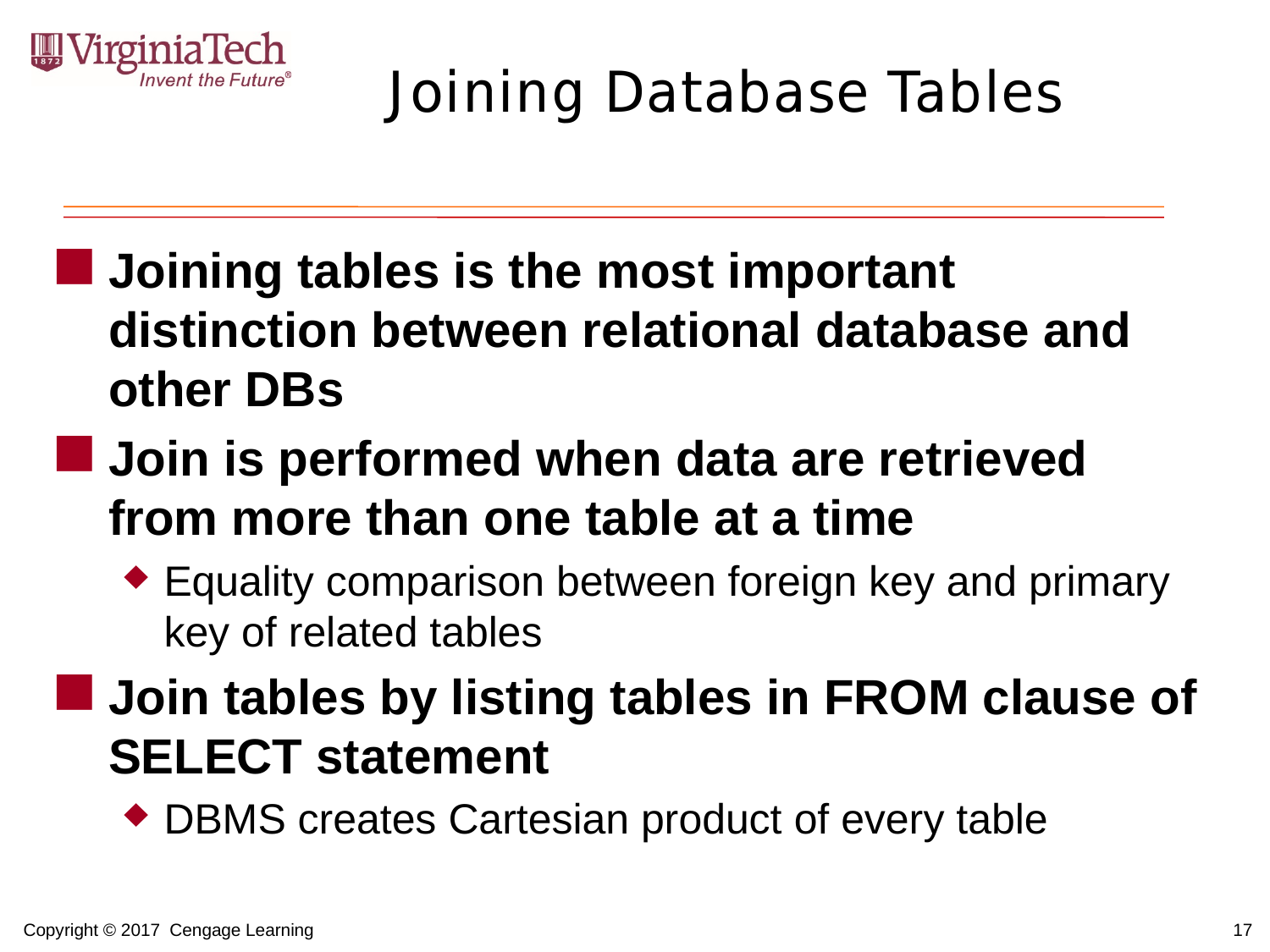

# Joining Database Tables
Joining tables is the most important distinction between relational database and other DBs
Join is performed when data are retrieved from more than one table at a time
Equality comparison between foreign key and primary key of related tables
Join tables by listing tables in FROM clause of SELECT statement
DBMS creates Cartesian product of every table
17
Copyright © 2017  Cengage Learning